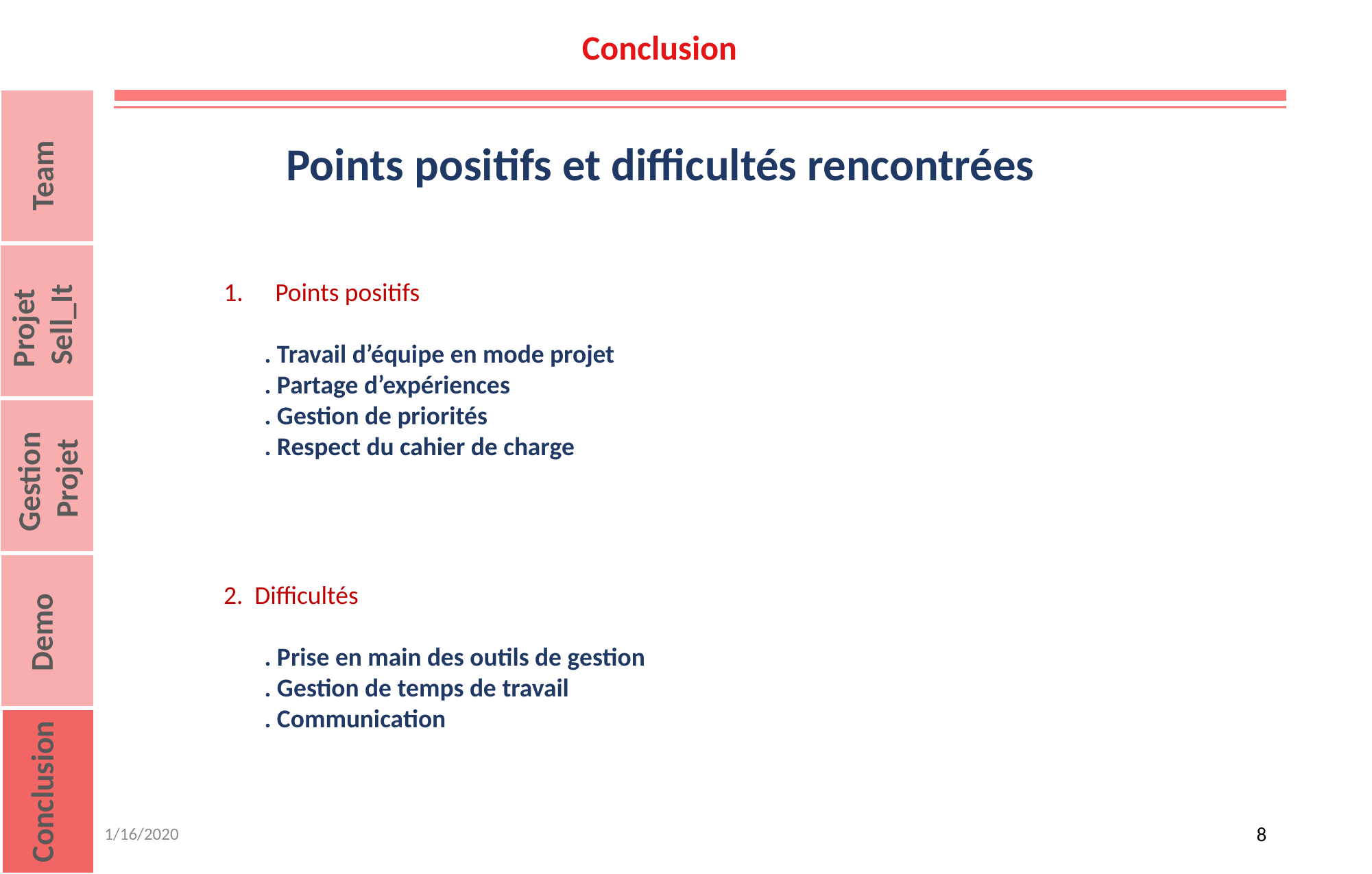

Conclusion

Points positifs et difficultés rencontrées

Team

Points positifs

       . Travail d’équipe en mode projet
       . Partage d’expériences
       . Gestion de priorités
       . Respect du cahier de charge

Projet
Sell_It

Gestion
Projet

2.  Difficultés

       . Prise en main des outils de gestion
       . Gestion de temps de travail
       . Communication

Demo

Conclusion
1/16/2020
8